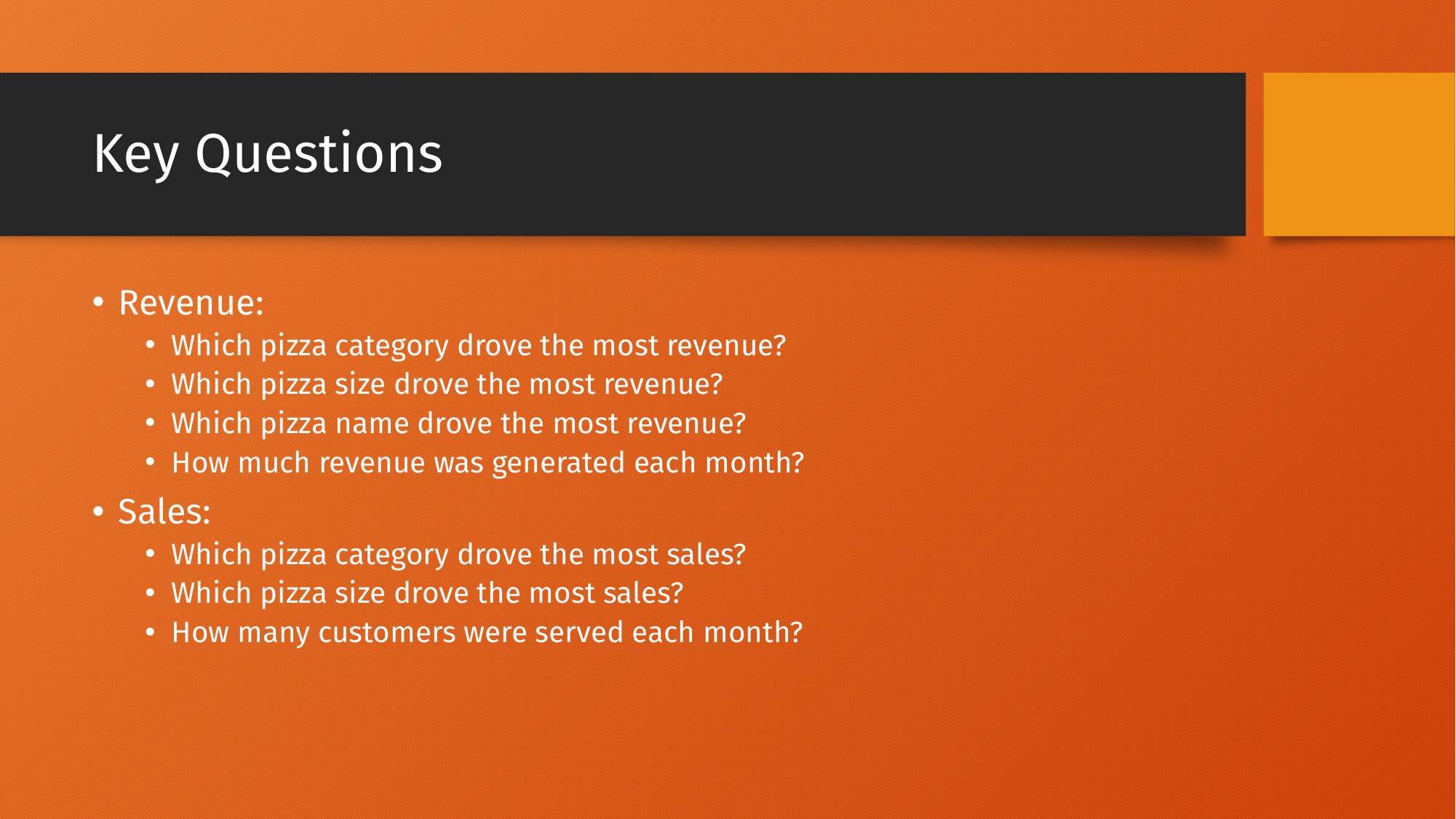

# Key Questions
Revenue:
Which pizza category drove the most revenue?
Which pizza size drove the most revenue?
Which pizza name drove the most revenue?
How much revenue was generated each month?
Sales:
Which pizza category drove the most sales?
Which pizza size drove the most sales?
How many customers were served each month?